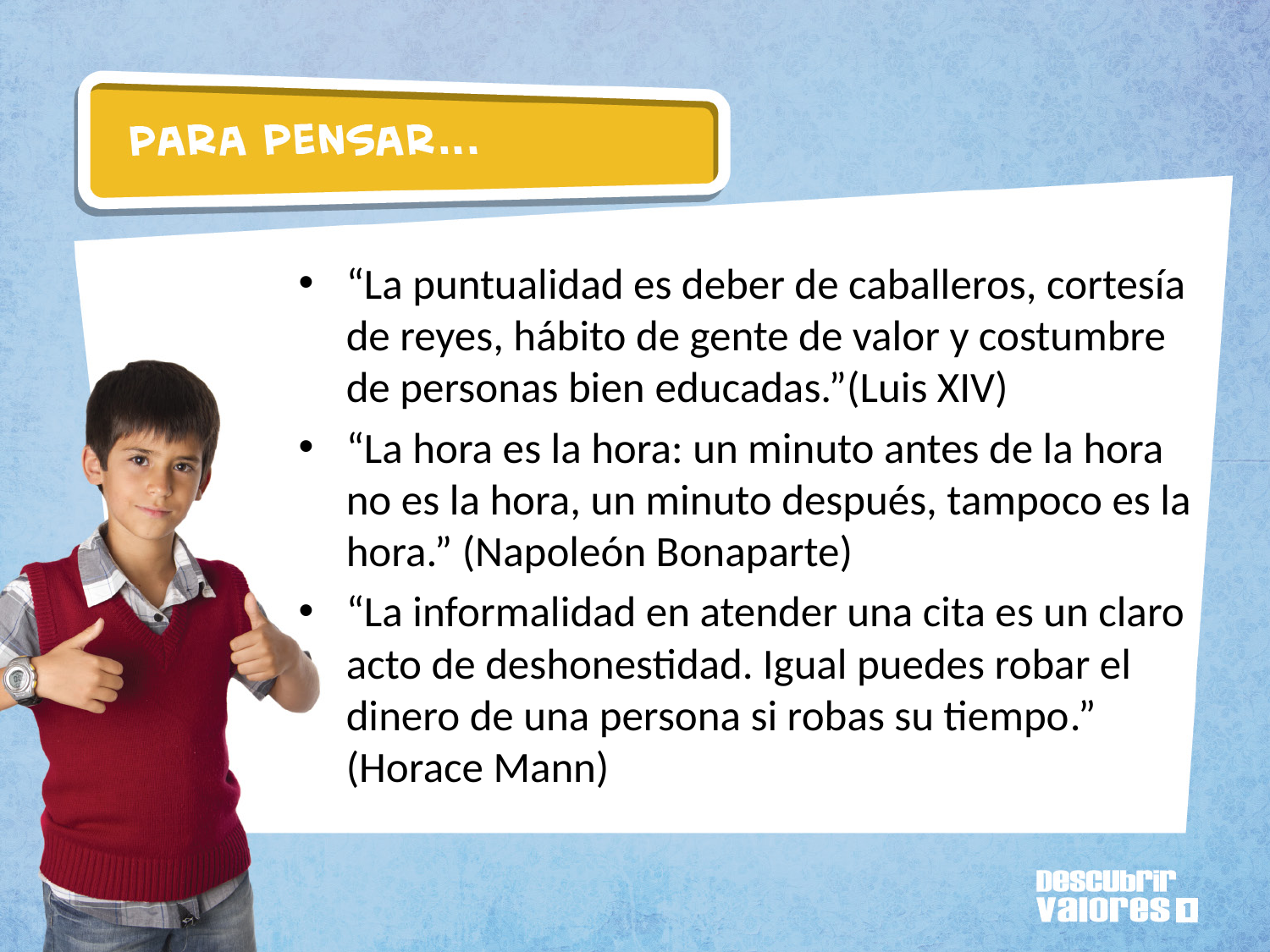

“La puntualidad es deber de caballeros, cortesía de reyes, hábito de gente de valor y costumbre de personas bien educadas.”(Luis XIV)
“La hora es la hora: un minuto antes de la hora no es la hora, un minuto después, tampoco es la hora.” (Napoleón Bonaparte)
“La informalidad en atender una cita es un claro acto de deshonestidad. Igual puedes robar el dinero de una persona si robas su tiempo.” (Horace Mann)